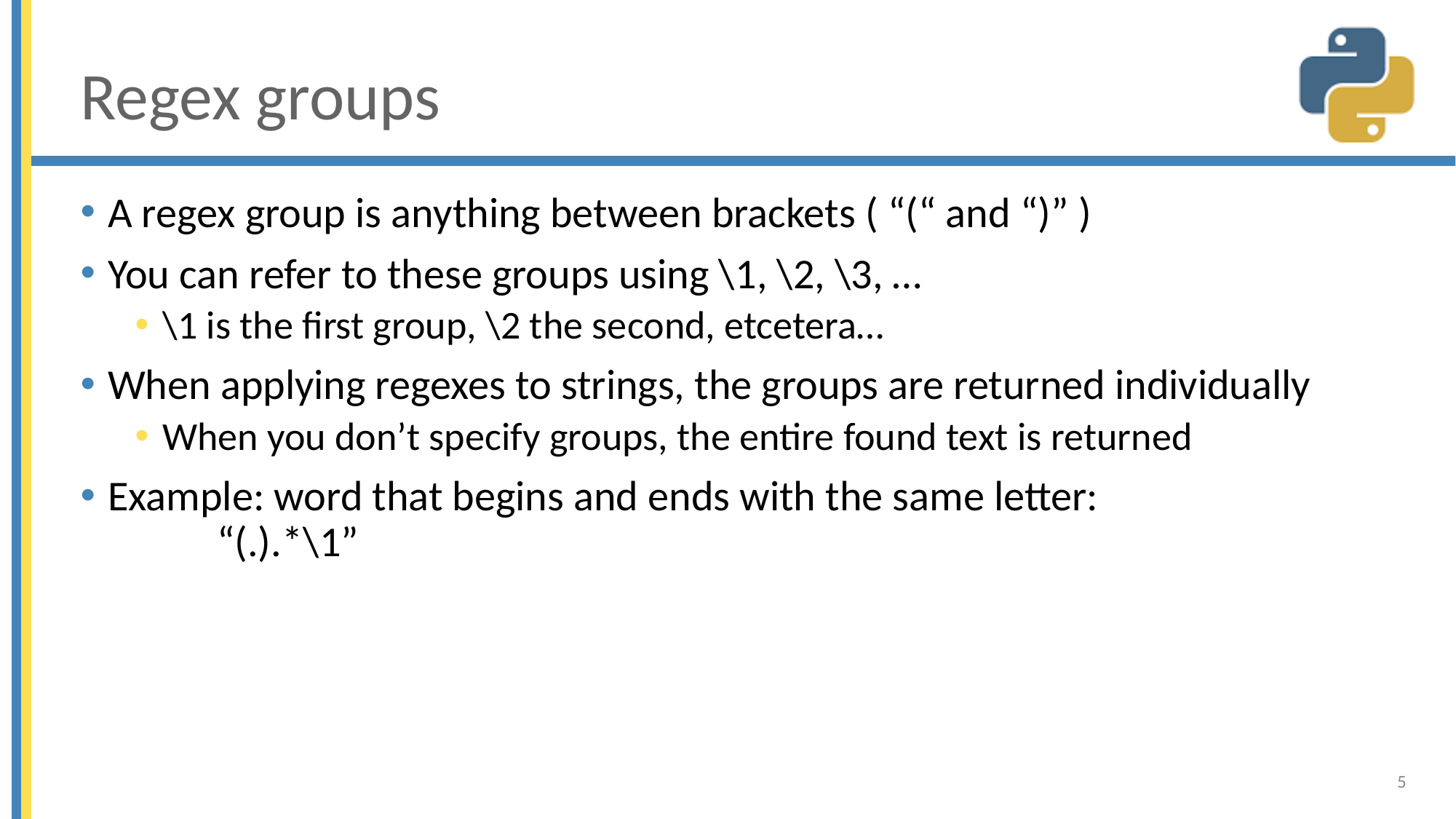

# Regex groups
A regex group is anything between brackets ( “(“ and “)” )
You can refer to these groups using \1, \2, \3, …
\1 is the first group, \2 the second, etcetera…
When applying regexes to strings, the groups are returned individually
When you don’t specify groups, the entire found text is returned
Example: word that begins and ends with the same letter:
	“(.).*\1”
5